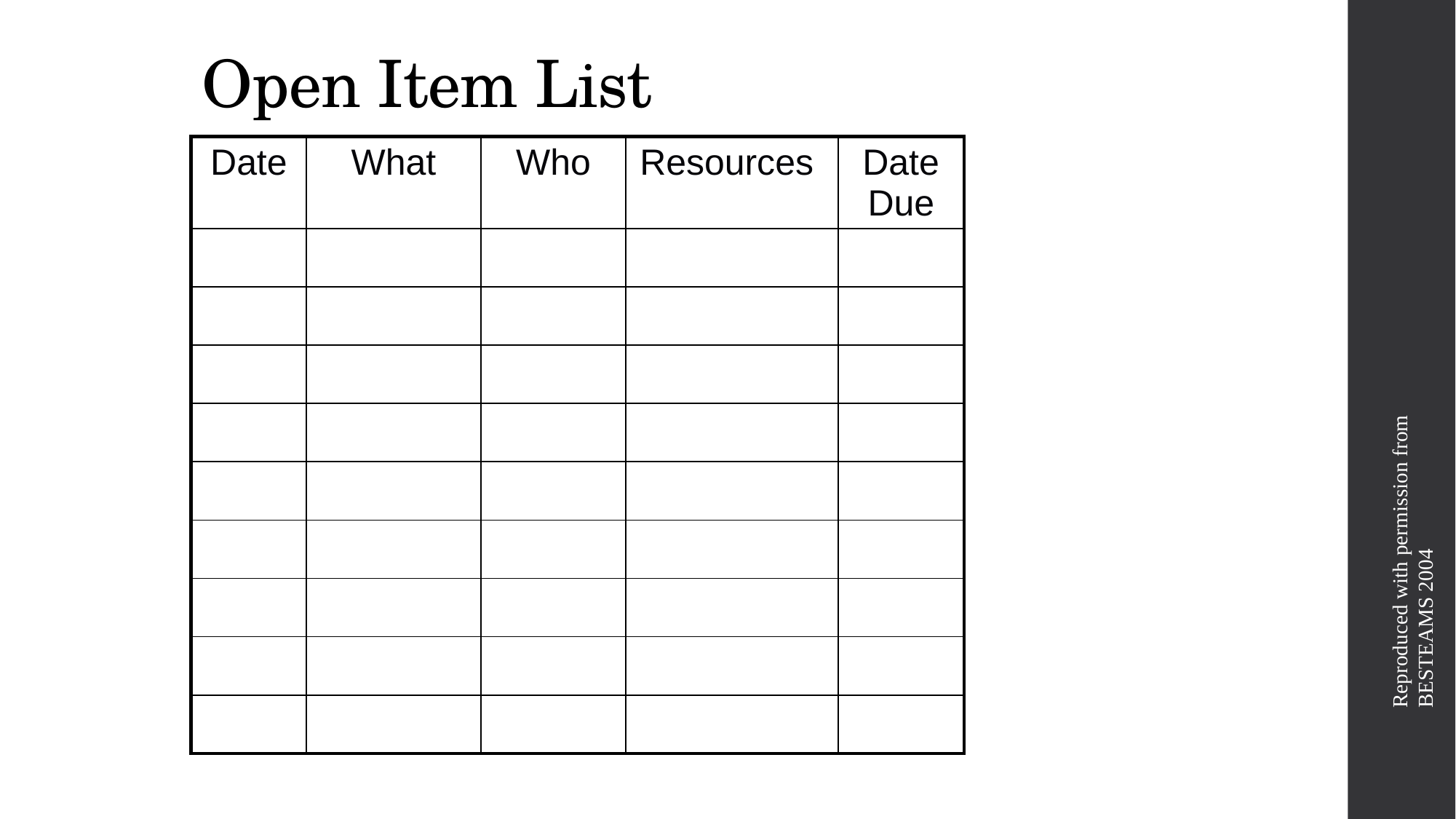

# Open Item List
| Date | What | Who | Resources | Date Due |
| --- | --- | --- | --- | --- |
|  |  |  |  |  |
|  |  |  |  |  |
|  |  |  |  |  |
|  |  |  |  |  |
|  |  |  |  |  |
|  |  |  |  |  |
|  |  |  |  |  |
|  |  |  |  |  |
|  |  |  |  |  |

Reproduced with permission from BESTEAMS 2004